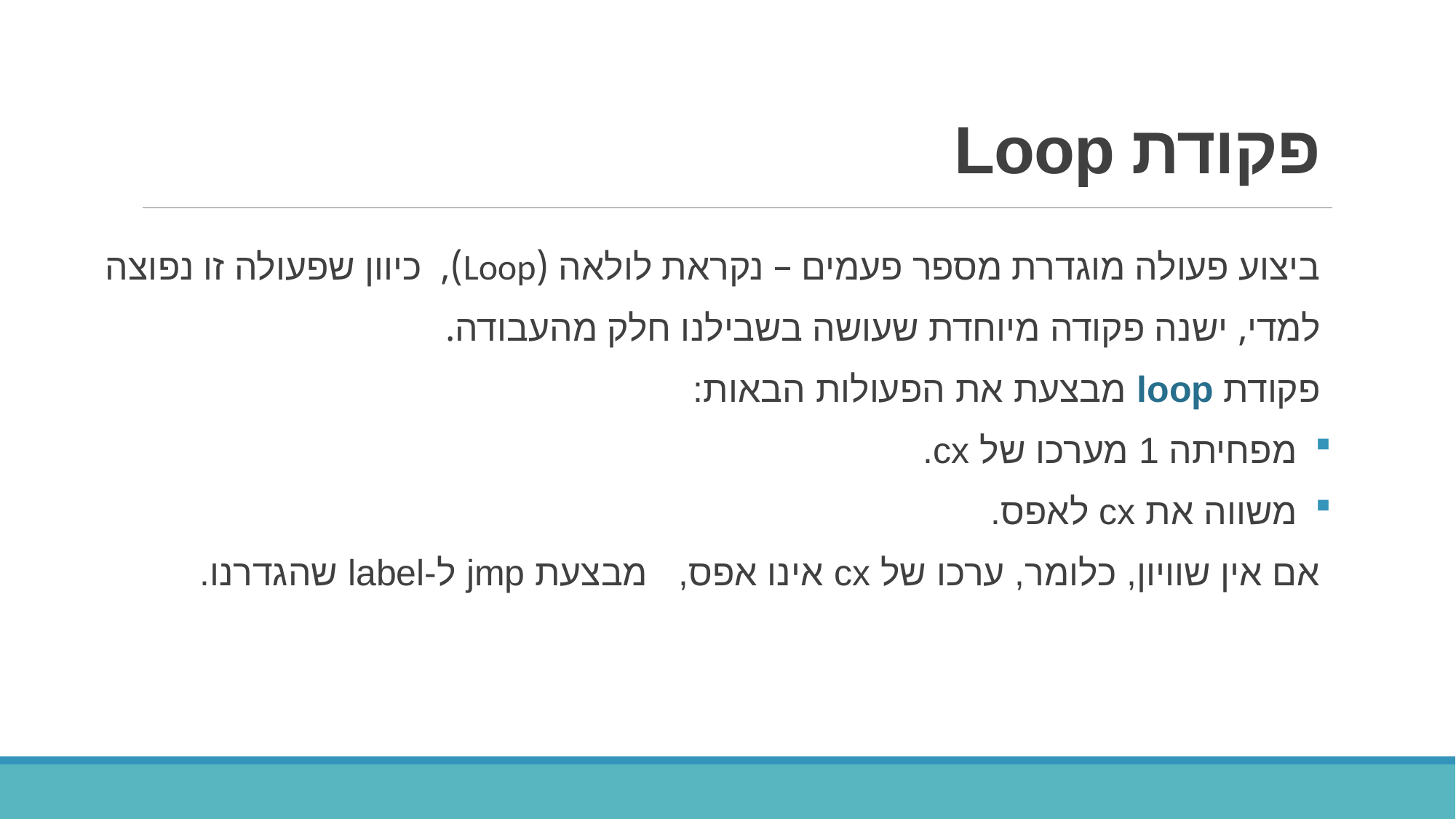

# פקודת Loop
ביצוע פעולה מוגדרת מספר פעמים – נקראת לולאה (Loop),  כיוון שפעולה זו נפוצה למדי, ישנה פקודה מיוחדת שעושה בשבילנו חלק מהעבודה.
פקודת loop מבצעת את הפעולות הבאות:
מפחיתה 1 מערכו של cx.
משווה את cx לאפס.
אם אין שוויון, כלומר, ערכו של cx אינו אפס,   מבצעת jmp ל-label שהגדרנו.